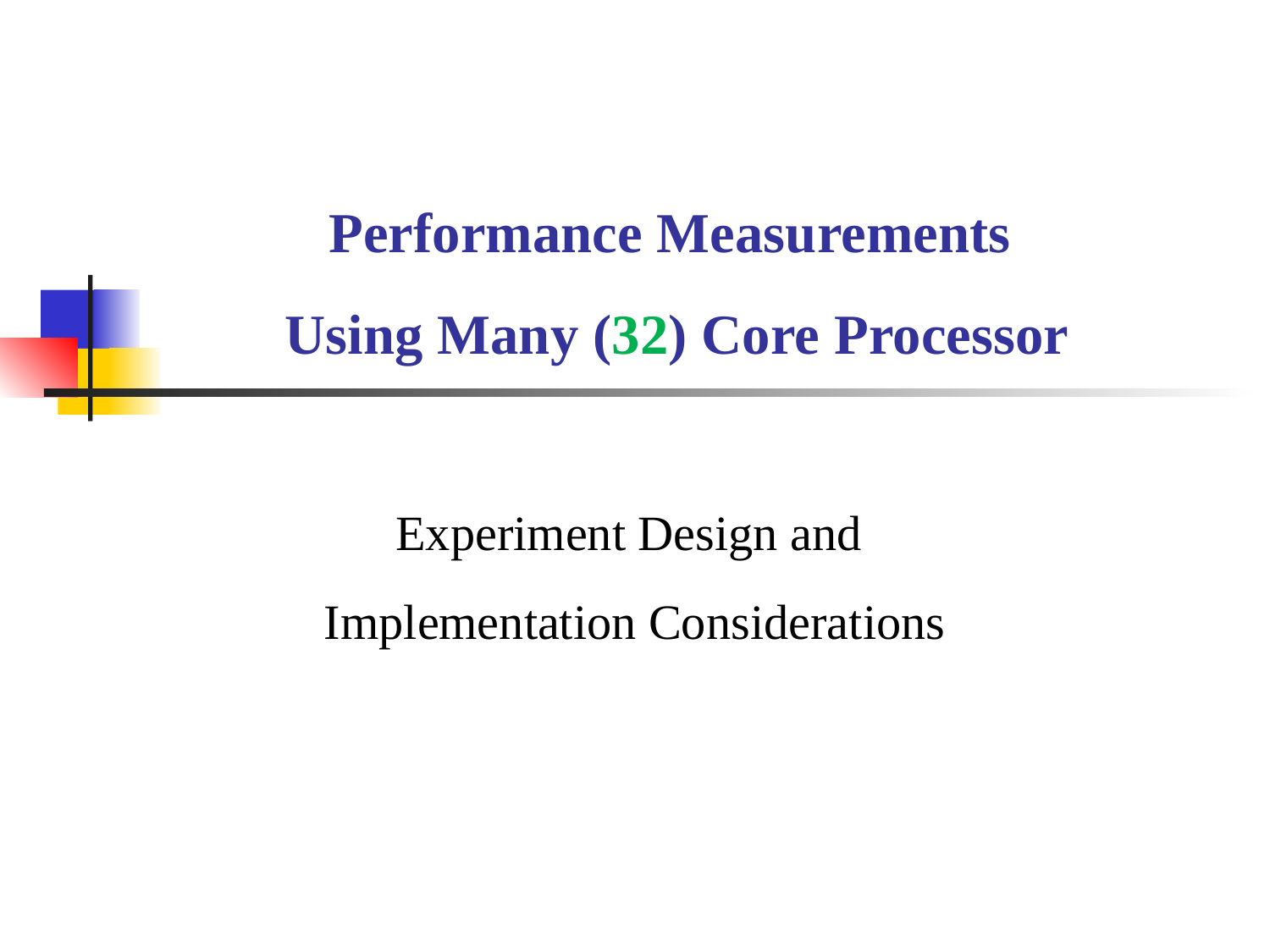

# Performance Measurements Using Many (32) Core Processor
Experiment Design and
Implementation Considerations